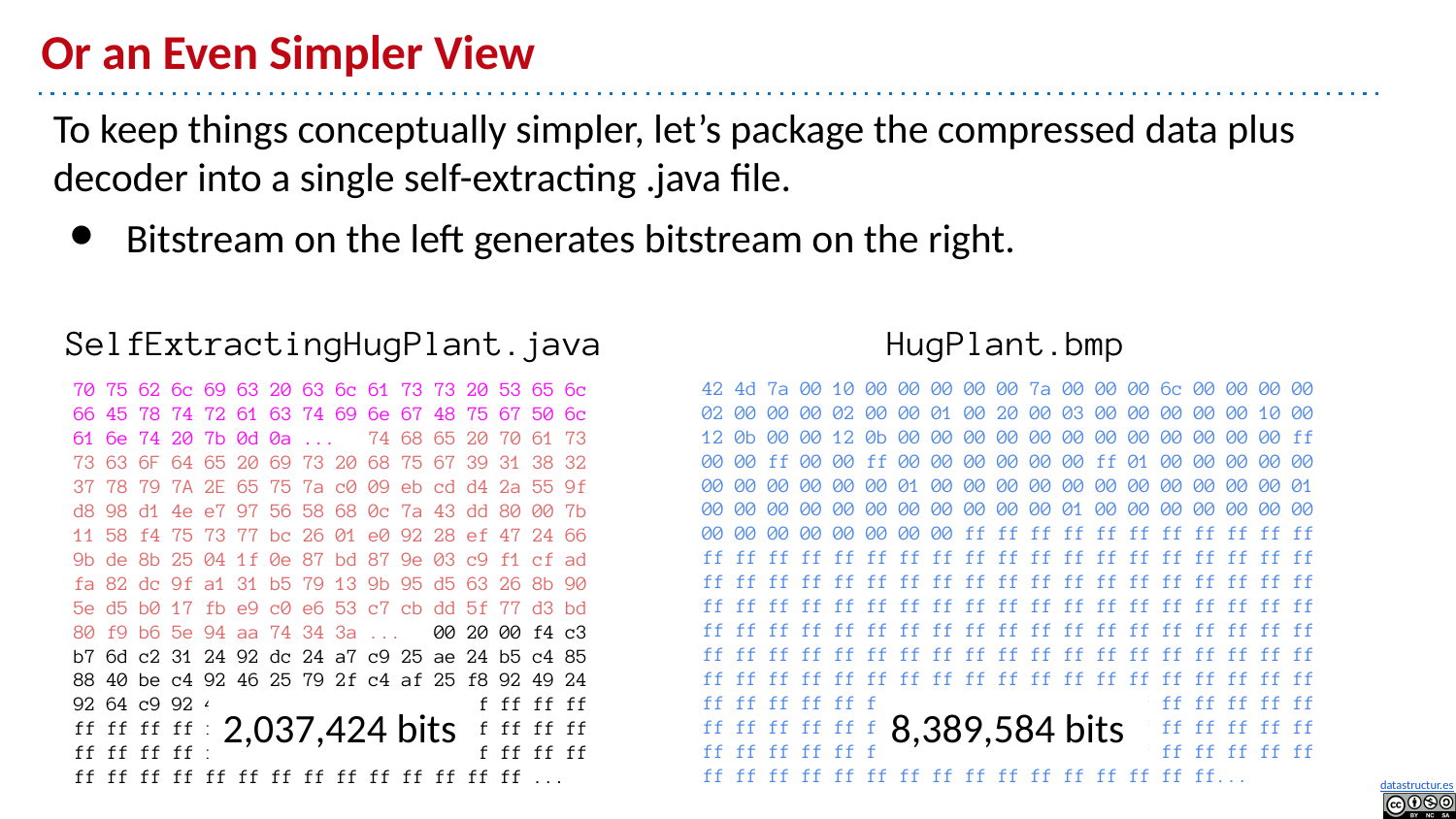

# Or an Even Simpler View
To keep things conceptually simpler, let’s package the compressed data plus decoder into a single self-extracting .java file.
Bitstream on the left generates bitstream on the right.
SelfExtractingHugPlant.java
HugPlant.bmp
70 75 62 6c 69 63 20 63 6c 61 73 73 20 53 65 6c 66 45 78 74 72 61 63 74 69 6e 67 48 75 67 50 6c 61 6e 74 20 7b 0d 0a ...   74 68 65 20 70 61 73 73 63 6F 64 65 20 69 73 20 68 75 67 39 31 38 32 37 78 79 7A 2E 65 75 7a c0 09 eb cd d4 2a 55 9f d8 98 d1 4e e7 97 56 58 68 0c 7a 43 dd 80 00 7b 11 58 f4 75 73 77 bc 26 01 e0 92 28 ef 47 24 66 9b de 8b 25 04 1f 0e 87 bd 87 9e 03 c9 f1 cf ad fa 82 dc 9f a1 31 b5 79 13 9b 95 d5 63 26 8b 90 5e d5 b0 17 fb e9 c0 e6 53 c7 cb dd 5f 77 d3 bd 80 f9 b6 5e 94 aa 74 34 3a ...   00 20 00 f4 c3 b7 6d c2 31 24 92 dc 24 a7 c9 25 ae 24 b5 c4 85 88 40 be c4 92 46 25 79 2f c4 af 25 f8 92 49 24 92 64 c9 92 49 c4 92 49 24 92 49 ff ff ff ff ff ff ff ff ff ff ff ff ff ff ff ff ff ff ff ff ff ff ff ff ff ff ff ff ff ff ff ff ff ff ff ff ff ff ff ff ff ff ff ff ff ff ff ff ff ff ff ...
42 4d 7a 00 10 00 00 00 00 00 7a 00 00 00 6c 00 00 00 00 02 00 00 00 02 00 00 01 00 20 00 03 00 00 00 00 00 10 00 12 0b 00 00 12 0b 00 00 00 00 00 00 00 00 00 00 00 00 ff 00 00 ff 00 00 ff 00 00 00 00 00 00 ff 01 00 00 00 00 00 00 00 00 00 00 00 01 00 00 00 00 00 00 00 00 00 00 00 01 00 00 00 00 00 00 00 00 00 00 00 01 00 00 00 00 00 00 00 00 00 00 00 00 00 00 00 ff ff ff ff ff ff ff ff ff ff ff ff ff ff ff ff ff ff ff ff ff ff ff ff ff ff ff ff ff ff ff ff ff ff ff ff ff ff ff ff ff ff ff ff ff ff ff ff ff ff ff ff ff ff ff ff ff ff ff ff ff ff ff ff ff ff ff ff ff ff ff ff ff ff ff ff ff ff ff ff ff ff ff ff ff ff ff ff ff ff ff ff ff ff ff ff ff ff ff ff ff ff ff ff ff ff ff ff ff ff ff ff ff ff ff ff ff ff ff ff ff ff ff ff ff ff ff ff ff ff ff ff ff ff ff ff ff ff ff ff ff ff ff ff ff ff ff ff ff ff ff ff ff ff ff ff ff ff ff ff ff ff ff ff ff ff ff ff ff ff ff ff ff ff ff ff ff ff ff ff ff ff ff ff ff ff ff ff ff ff ff ff ff ff ff ff ff ff...
2,037,424 bits
8,389,584 bits